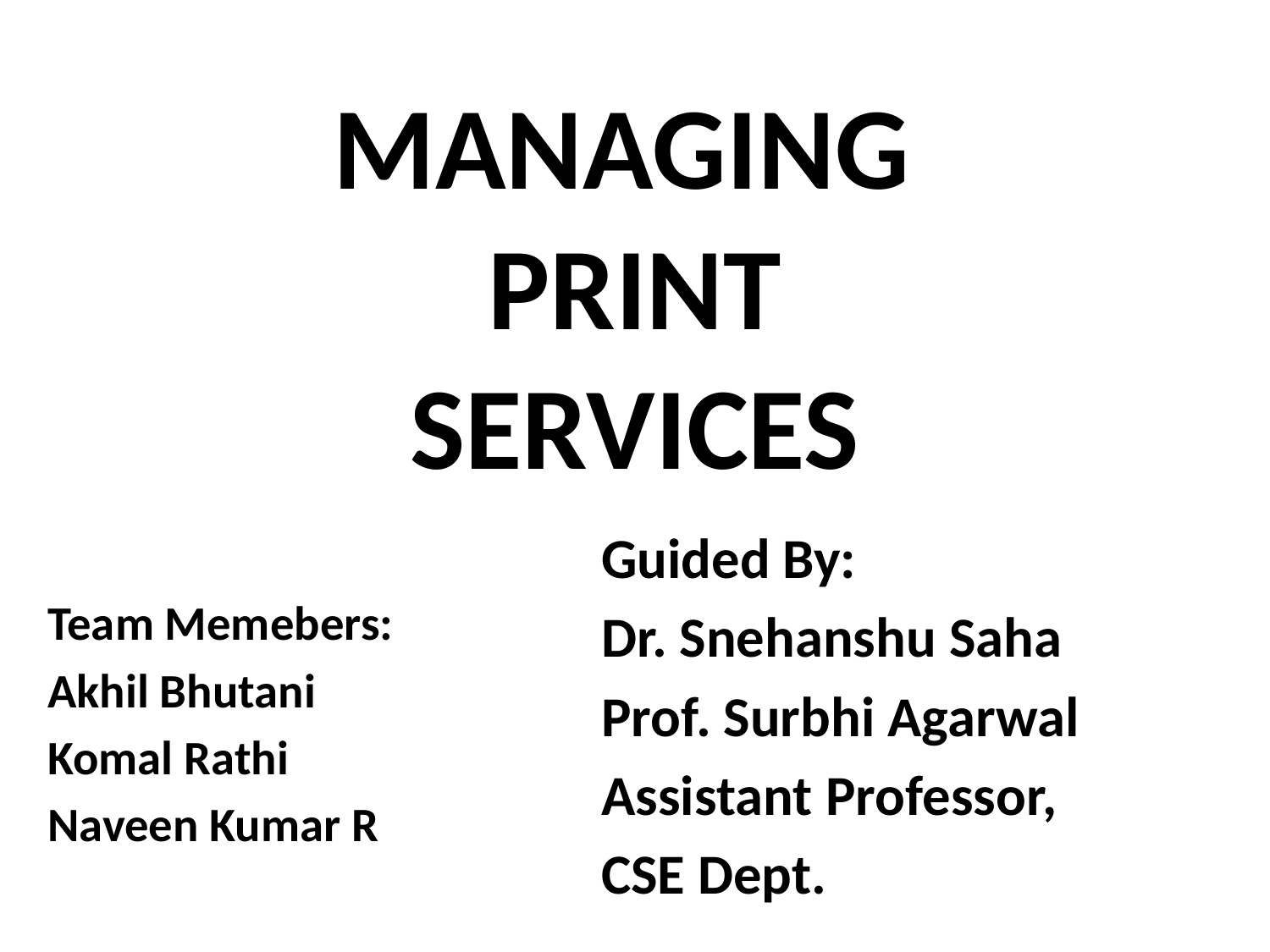

# MANAGING PRINT SERVICES
Guided By:
Dr. Snehanshu Saha
Prof. Surbhi Agarwal
Assistant Professor,
CSE Dept.
Team Memebers:
Akhil Bhutani
Komal Rathi
Naveen Kumar R